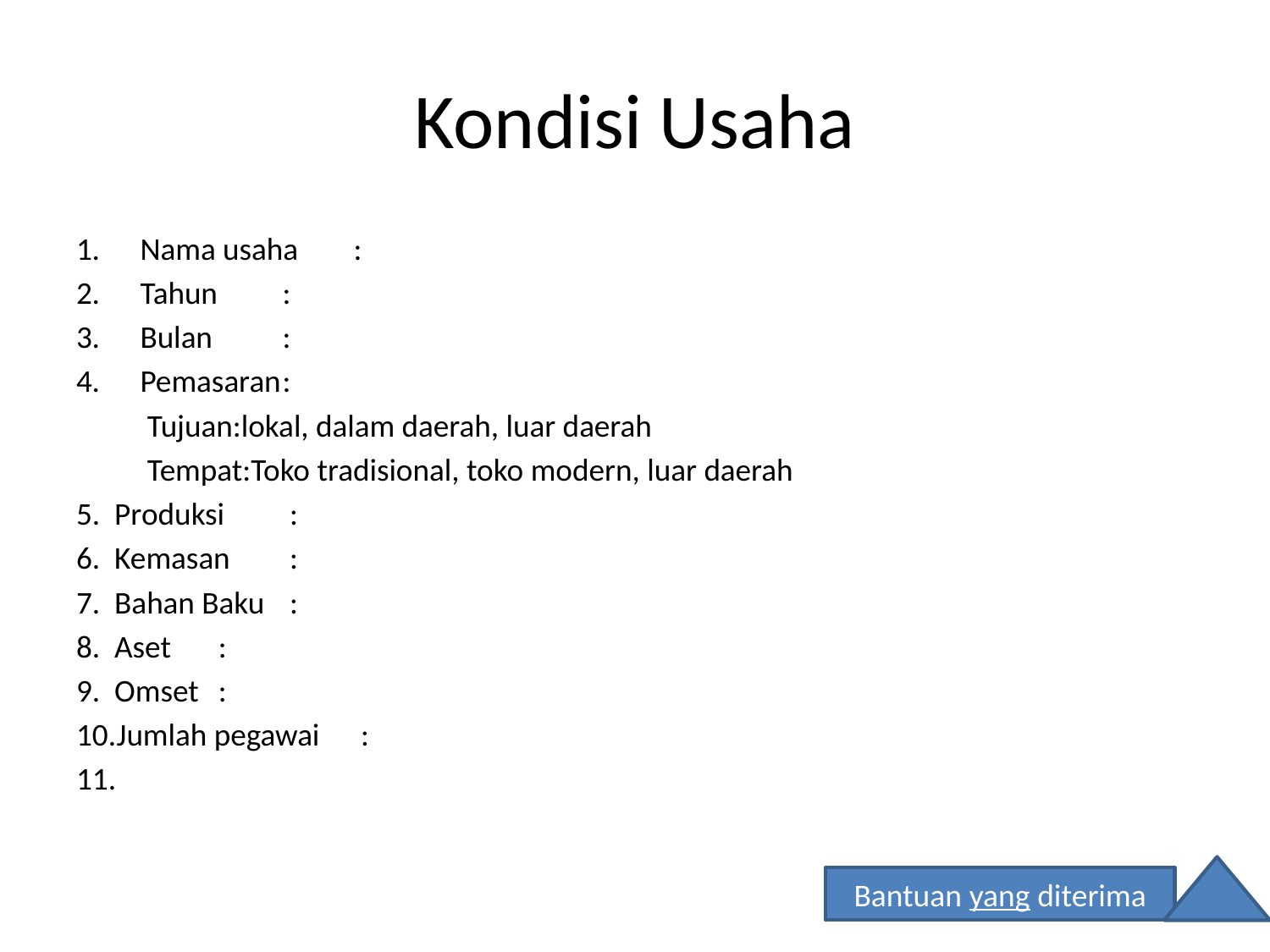

# Kondisi Usaha
Nama usaha 	:
Tahun		:
Bulan		:
Pemasaran		:
	Tujuan:lokal, dalam daerah, luar daerah
	Tempat:Toko tradisional, toko modern, luar daerah
5.  Produksi		:
6.  Kemasan		:
7.  Bahan Baku		:
8.  Aset			:
9.  Omset		:
10.Jumlah pegawai	:
11.

Bantuan yang diterima